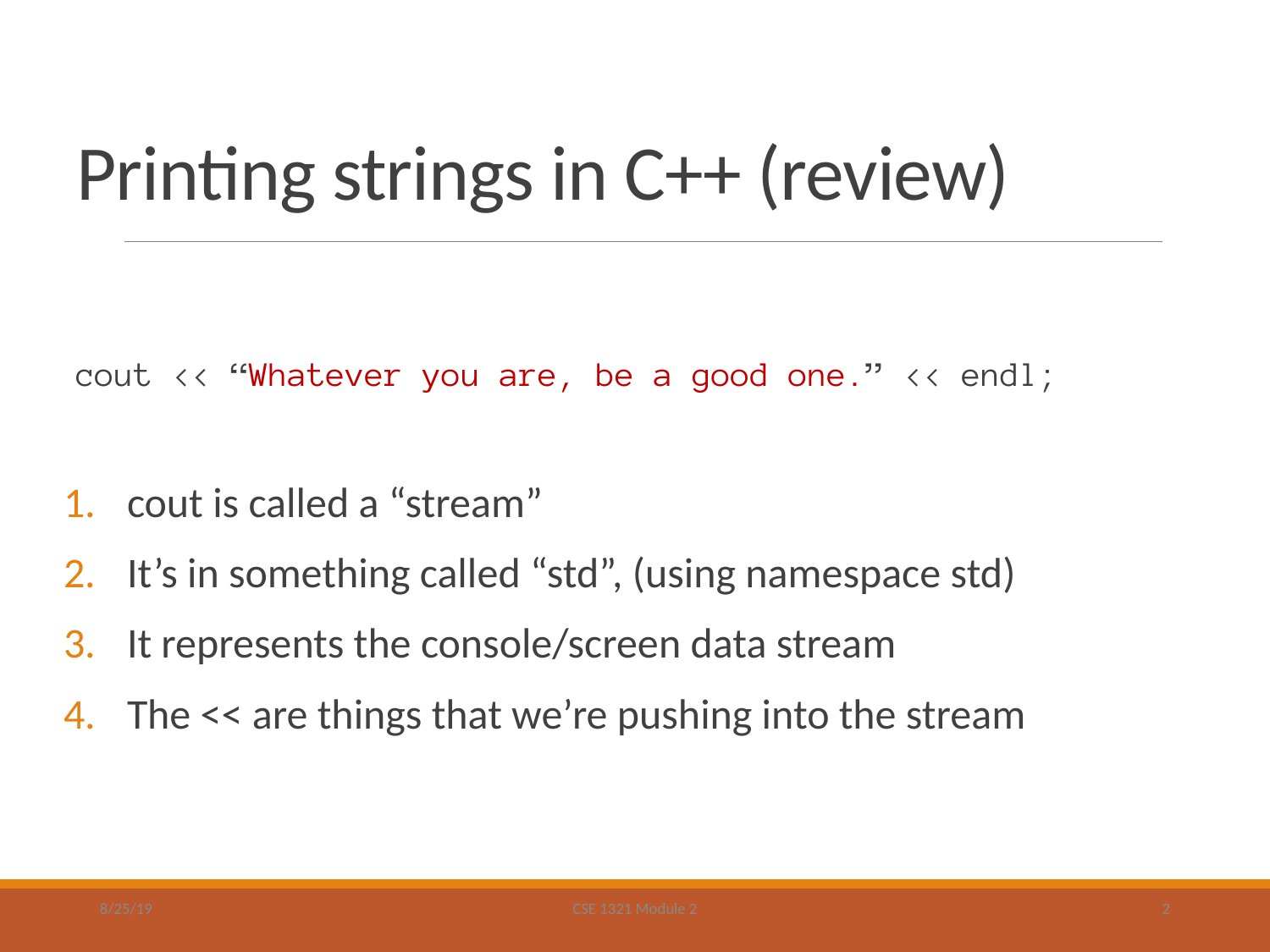

# Printing strings in C++ (review)
cout << “Whatever you are, be a good one.” << endl;

cout is called a “stream”
It’s in something called “std”, (using namespace std)
It represents the console/screen data stream
The << are things that we’re pushing into the stream
8/25/19
CSE 1321 Module 2
2